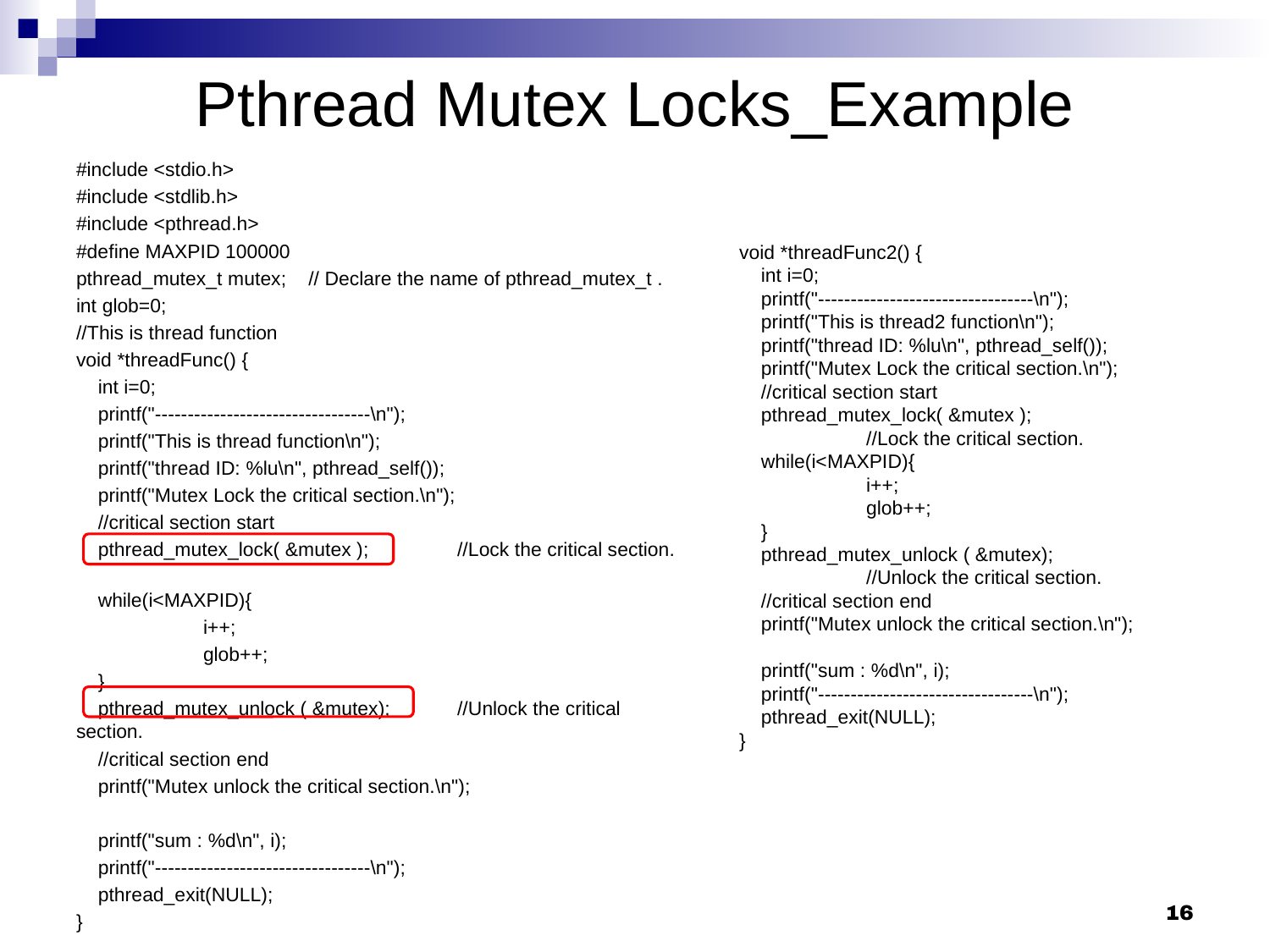

# Pthread Mutex Locks_Example
#include <stdio.h>
#include <stdlib.h>
#include <pthread.h>
#define MAXPID 100000
pthread_mutex_t mutex;    // Declare the name of pthread_mutex_t .
int glob=0;
//This is thread function
void *threadFunc() {
    int i=0;
    printf("---------------------------------\n");
    printf("This is thread function\n");
    printf("thread ID: %lu\n", pthread_self());
    printf("Mutex Lock the critical section.\n");
    //critical section start
    pthread_mutex_lock( &mutex );	//Lock the critical section.
    while(i<MAXPID){
	i++;
	glob++;
    }
    pthread_mutex_unlock ( &mutex);	//Unlock the critical section.
    //critical section end
    printf("Mutex unlock the critical section.\n");

    printf("sum : %d\n", i);
    printf("---------------------------------\n");
    pthread_exit(NULL);
}

void *threadFunc2() {
    int i=0;
    printf("---------------------------------\n");
    printf("This is thread2 function\n");
    printf("thread ID: %lu\n", pthread_self());
    printf("Mutex Lock the critical section.\n");
    //critical section start
    pthread_mutex_lock( &mutex );		//Lock the critical section.
    while(i<MAXPID){
	i++;
	glob++;
    }
    pthread_mutex_unlock ( &mutex);		//Unlock the critical section.
    //critical section end
    printf("Mutex unlock the critical section.\n");

    printf("sum : %d\n", i);
    printf("---------------------------------\n");
    pthread_exit(NULL);
}

16